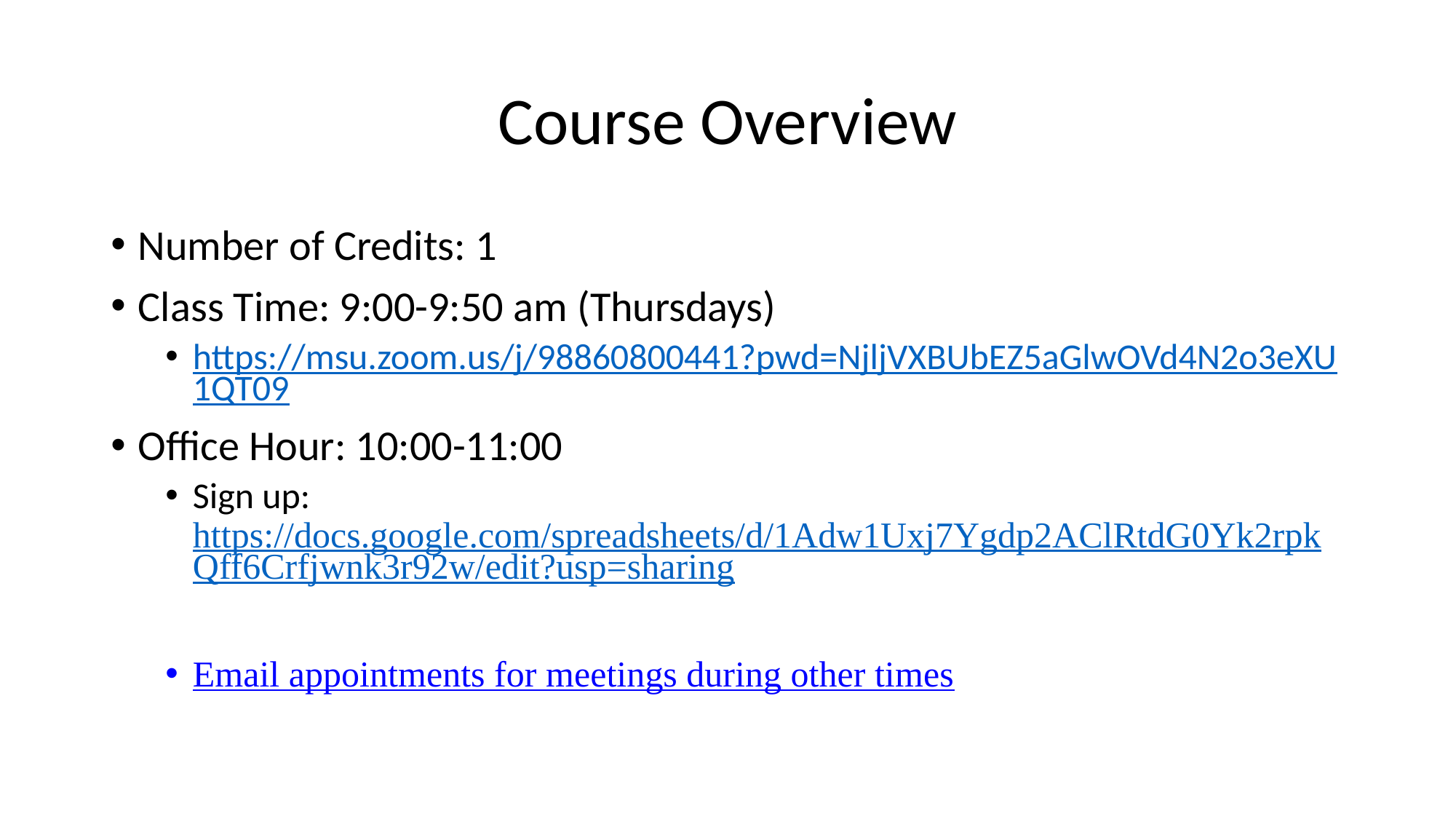

# Course Overview
Number of Credits: 1
Class Time: 9:00-9:50 am (Thursdays)
https://msu.zoom.us/j/98860800441?pwd=NjljVXBUbEZ5aGlwOVd4N2o3eXU1QT09
Office Hour: 10:00-11:00
Sign up: https://docs.google.com/spreadsheets/d/1Adw1Uxj7Ygdp2AClRtdG0Yk2rpkQff6Crfjwnk3r92w/edit?usp=sharing

Email appointments for meetings during other times